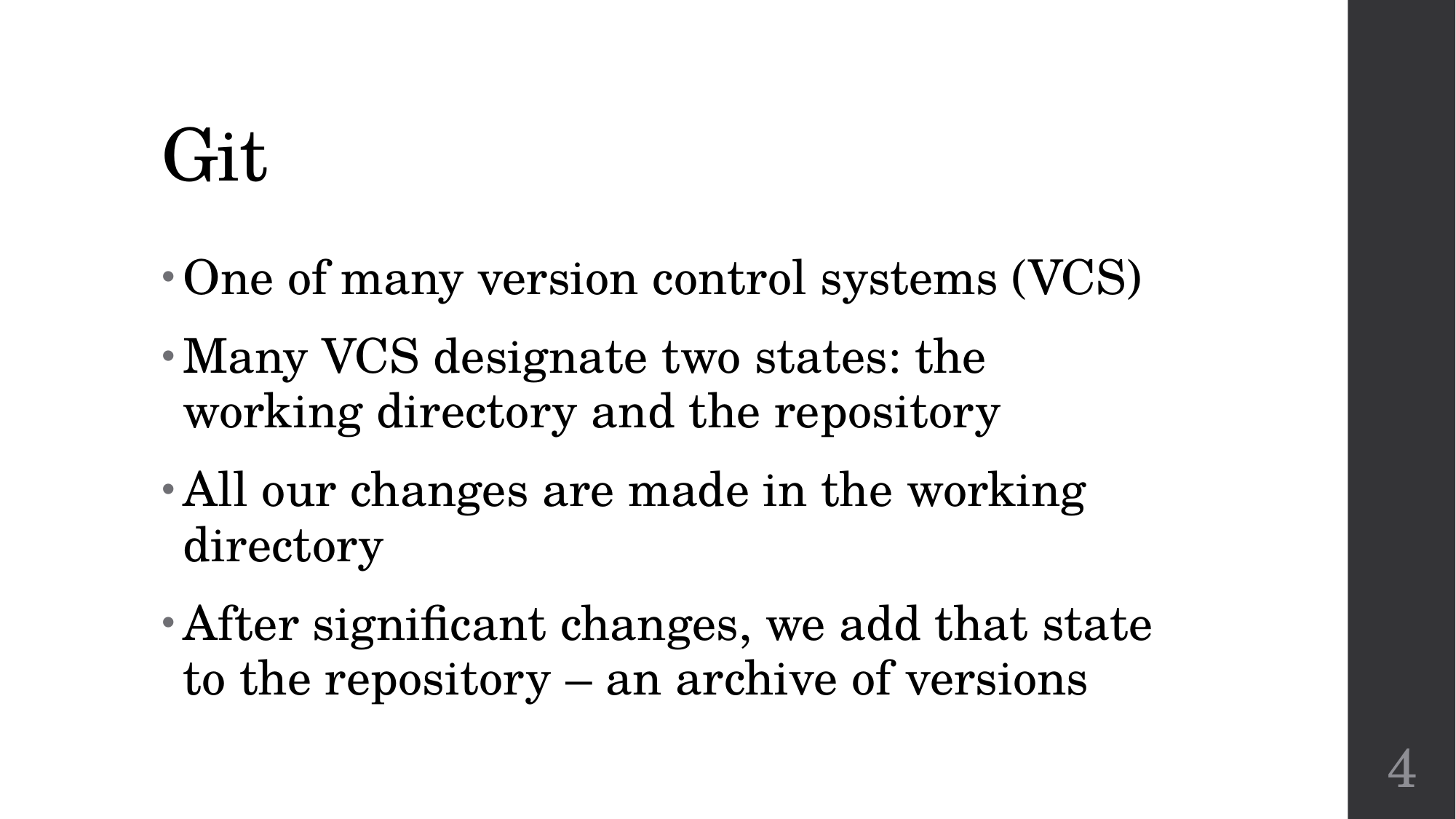

# Git
One of many version control systems (VCS)
Many VCS designate two states: the working directory and the repository
All our changes are made in the working directory
After significant changes, we add that state to the repository – an archive of versions
4